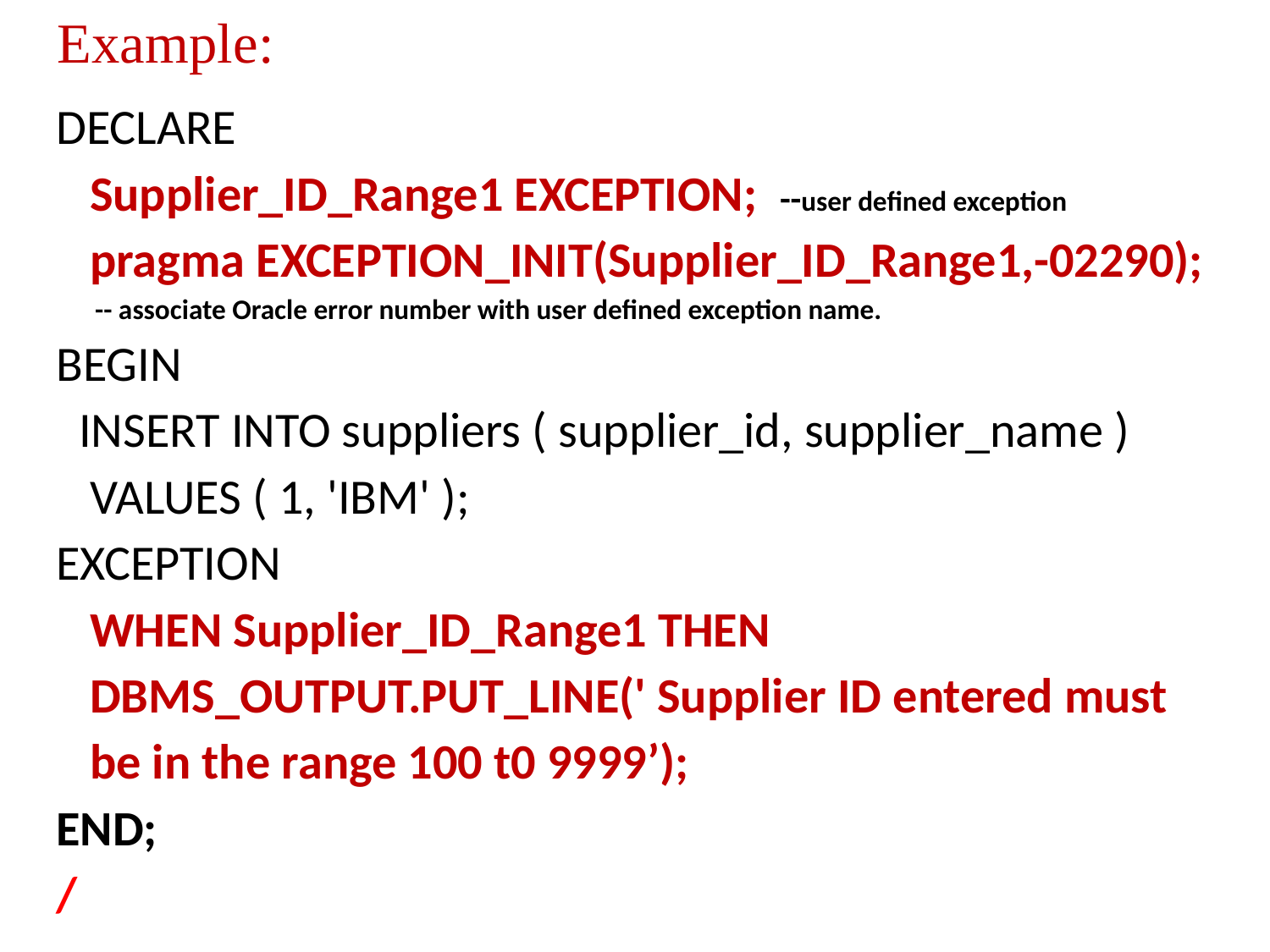

Example:
DECLARE
   Supplier_ID_Range1 EXCEPTION;  --user defined exception
   pragma EXCEPTION_INIT(Supplier_ID_Range1,-02290);
       -- associate Oracle error number with user defined exception name.
BEGIN
  INSERT INTO suppliers ( supplier_id, supplier_name )
   VALUES ( 1, 'IBM' );
EXCEPTION
   WHEN Supplier_ID_Range1 THEN
   DBMS_OUTPUT.PUT_LINE(' Supplier ID entered must
   be in the range 100 t0 9999’);
END;
/